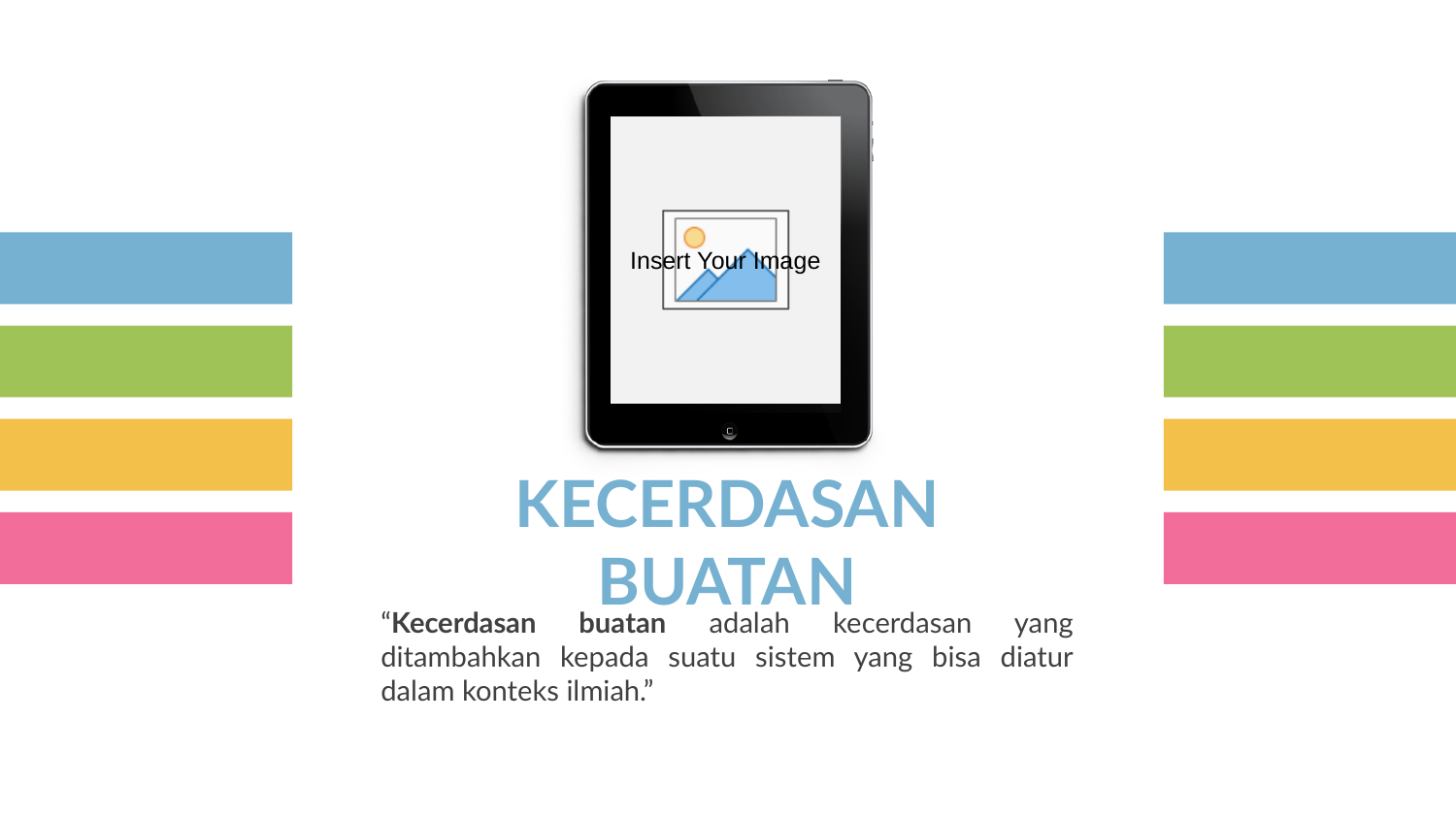

KECERDASAN BUATAN
“Kecerdasan buatan adalah kecerdasan yang ditambahkan kepada suatu sistem yang bisa diatur dalam konteks ilmiah.”